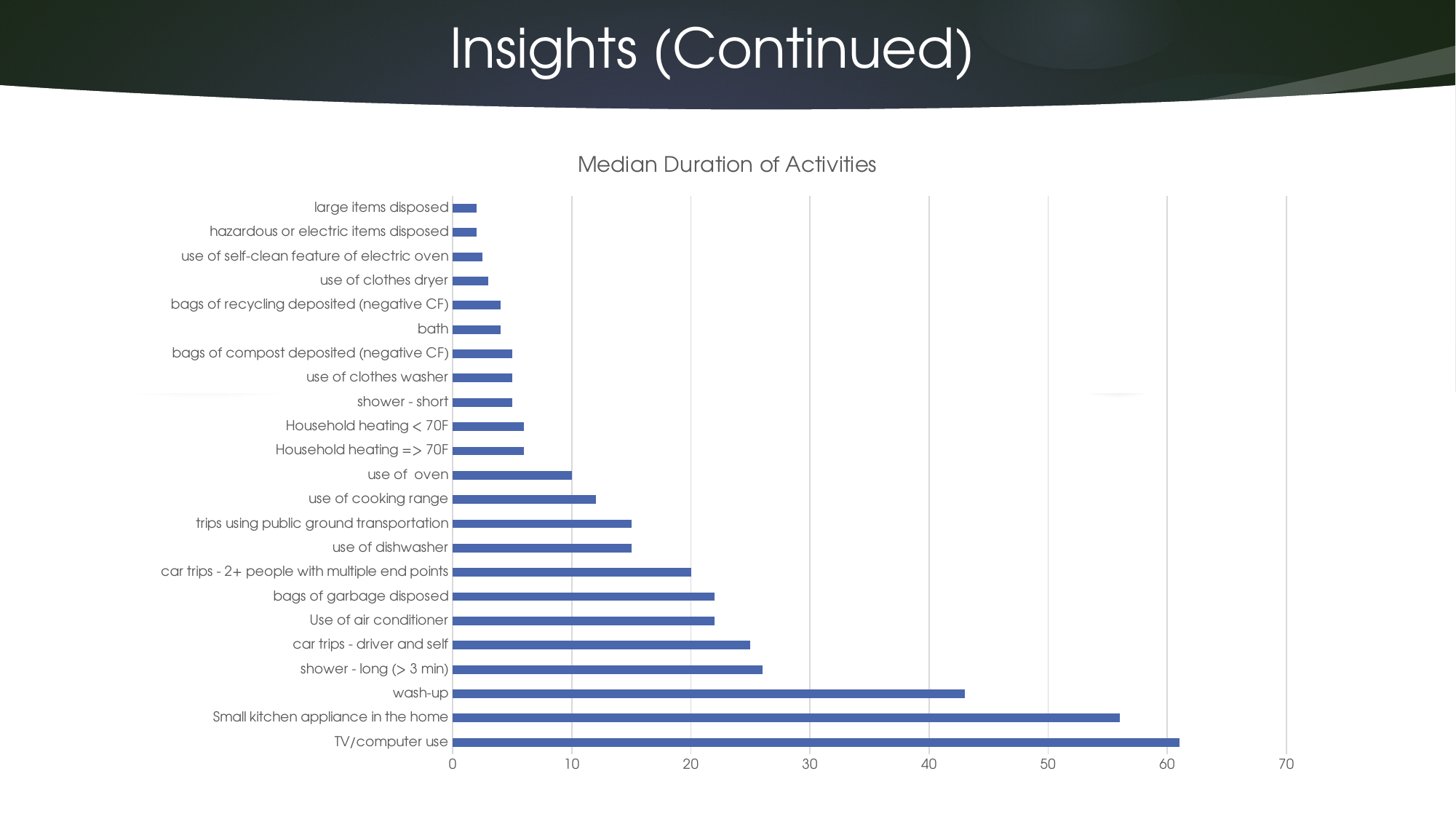

# Insights (Continued)

### Chart: Median Duration of Activities

| Category |  |
|---|---|
| TV/computer use | 61.0 |
| Small kitchen appliance in the home | 56.0 |
| wash-up | 43.0 |
| shower - long (> 3 min) | 26.0 |
| car trips - driver and self | 25.0 |
| Use of air conditioner | 22.0 |
| bags of garbage disposed | 22.0 |
| car trips - 2+ people with multiple end points | 20.0 |
| use of dishwasher | 15.0 |
| trips using public ground transportation | 15.0 |
| use of cooking range | 12.0 |
| use of  oven | 10.0 |
| Household heating => 70F | 6.0 |
| Household heating < 70F | 6.0 |
| shower - short | 5.0 |
| use of clothes washer | 5.0 |
| bags of compost deposited (negative CF) | 5.0 |
| bath | 4.0 |
| bags of recycling deposited (negative CF) | 4.0 |
| use of clothes dryer | 3.0 |
| use of self-clean feature of electric oven | 2.5 |
| hazardous or electric items disposed | 2.0 |
| large items disposed | 2.0 |